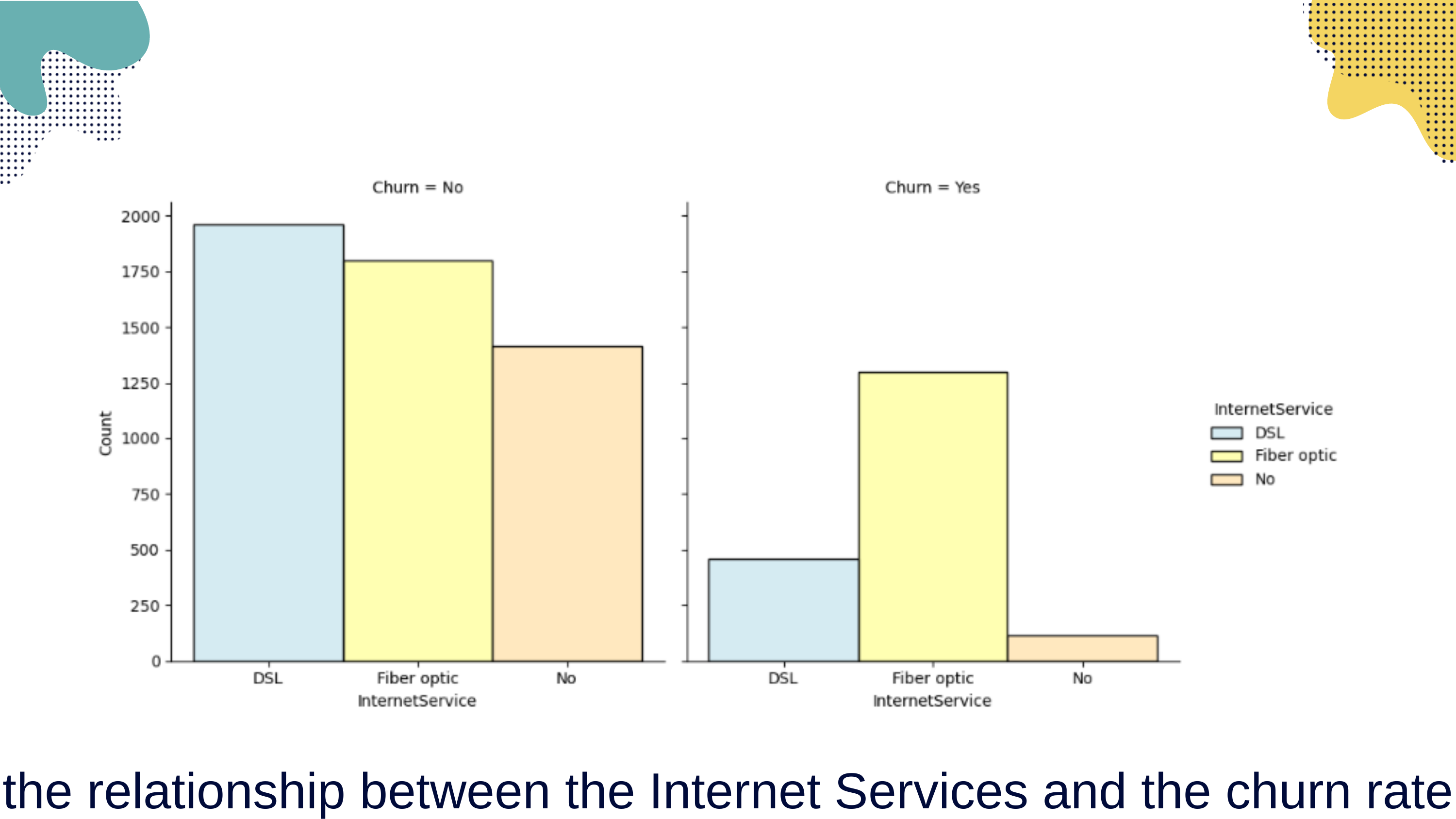

the relationship between the Internet Services and the churn rate